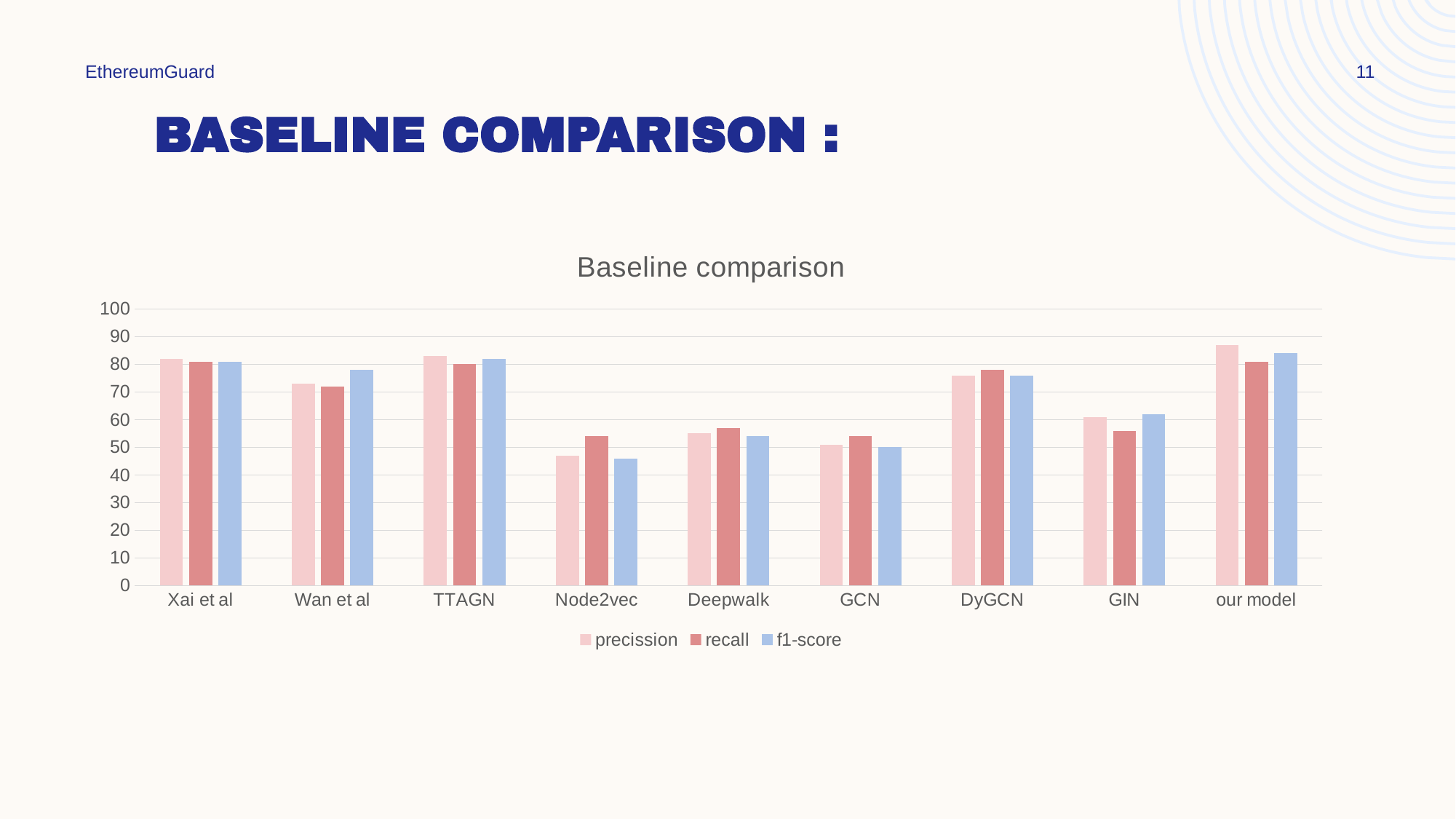

EthereumGuard
11
# baseline comparison :

### Chart: Baseline comparison

| Category | precission | recall | f1-score |
|---|---|---|---|
| Xai et al | 82.0 | 81.0 | 81.0 |
| Wan et al | 73.0 | 72.0 | 78.0 |
| TTAGN | 83.0 | 80.0 | 82.0 |
| Node2vec | 47.0 | 54.0 | 46.0 |
| Deepwalk | 55.0 | 57.0 | 54.0 |
| GCN | 51.0 | 54.0 | 50.0 |
| DyGCN | 76.0 | 78.0 | 76.0 |
| GIN | 61.0 | 56.0 | 62.0 |
| our model | 87.0 | 81.0 | 84.0 |